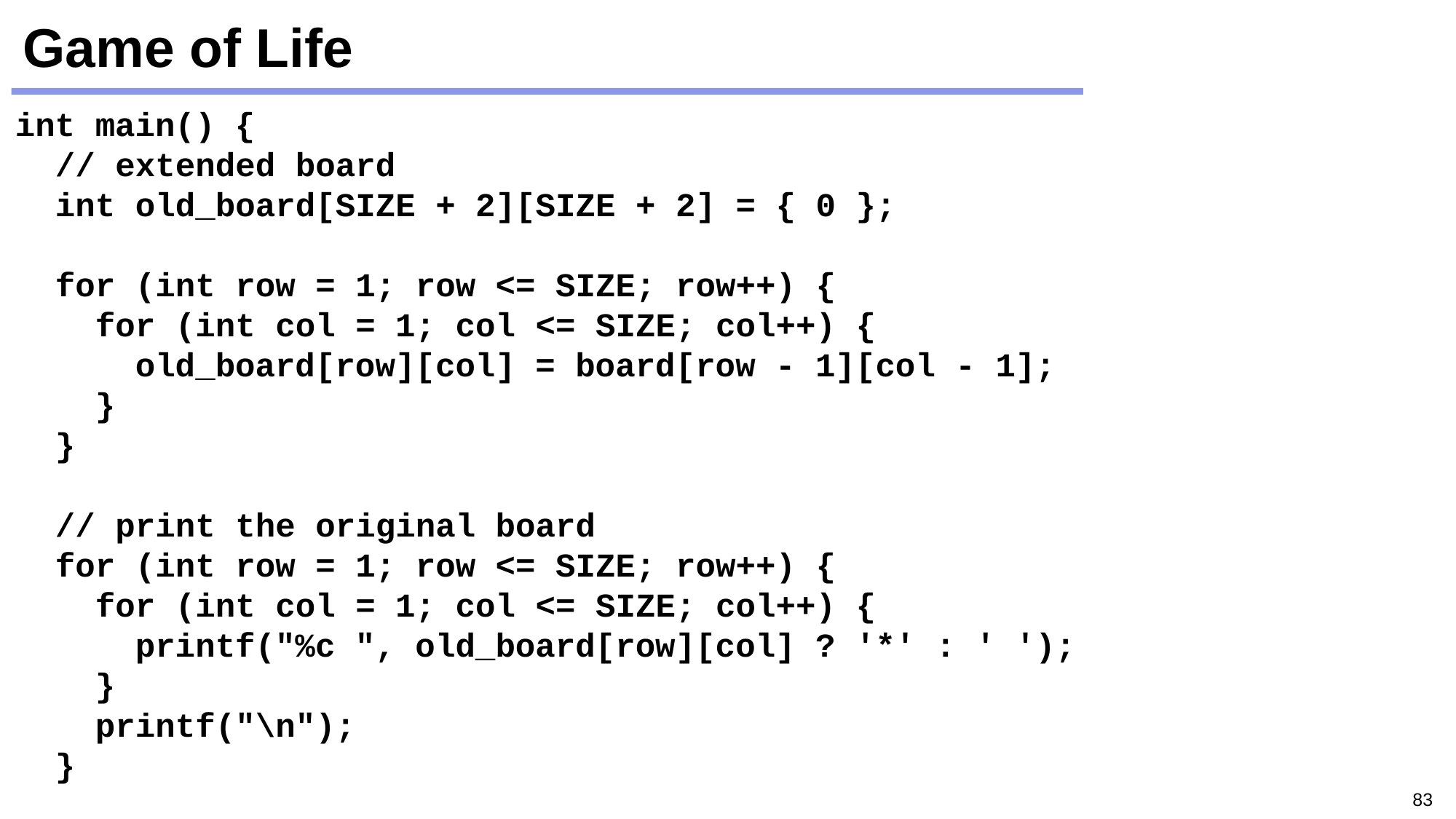

# Game of Life
int main() {
  // extended board
  int old_board[SIZE + 2][SIZE + 2] = { 0 };

  for (int row = 1; row <= SIZE; row++) {
    for (int col = 1; col <= SIZE; col++) {
      old_board[row][col] = board[row - 1][col - 1];
    }
  }

  // print the original board
  for (int row = 1; row <= SIZE; row++) {
    for (int col = 1; col <= SIZE; col++) {
      printf("%c ", old_board[row][col] ? '*' : ' ');
    }
    printf("\n");
  }

83